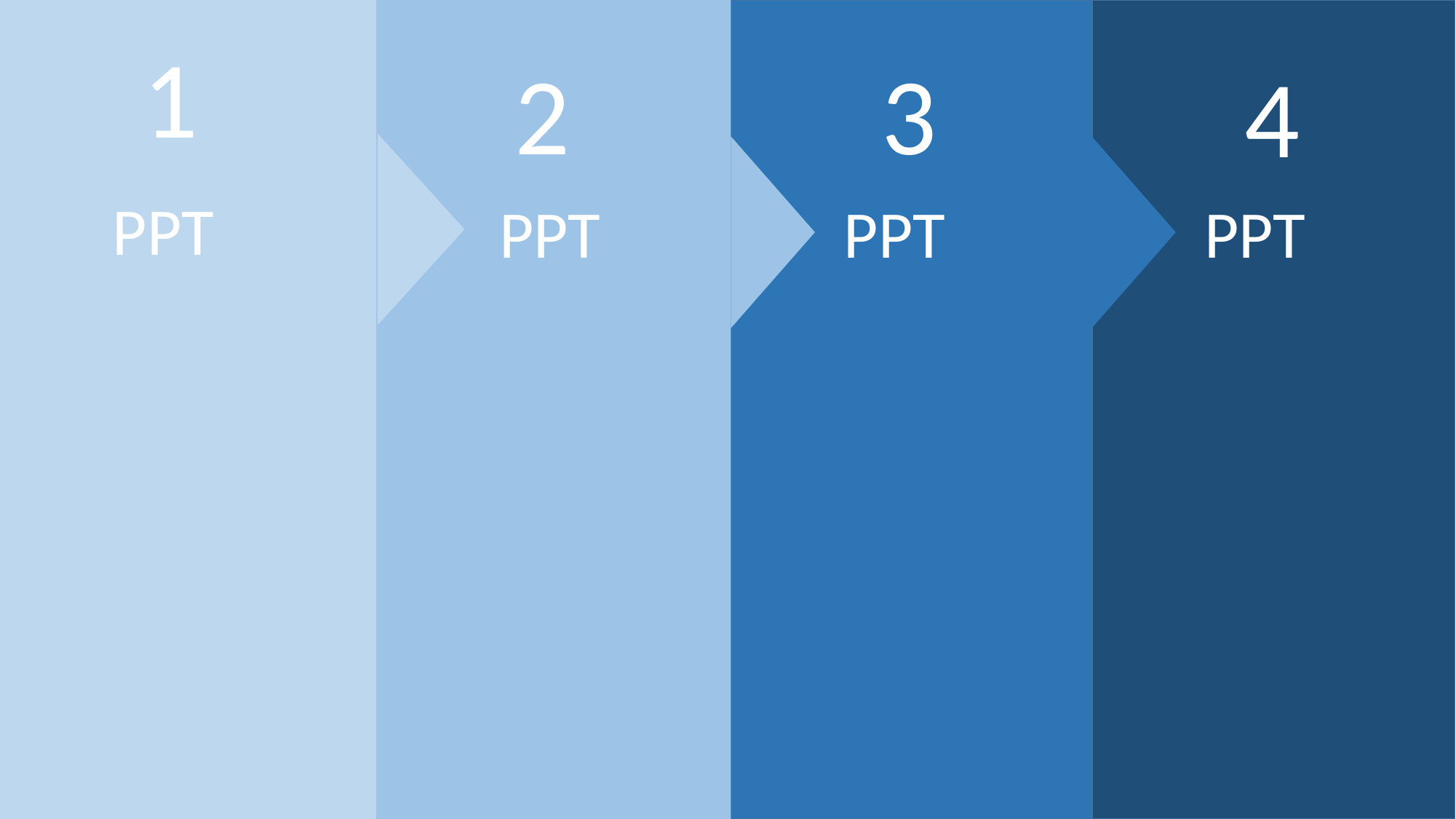

2
PPT

3
PPT

4
PPT

1
PPT